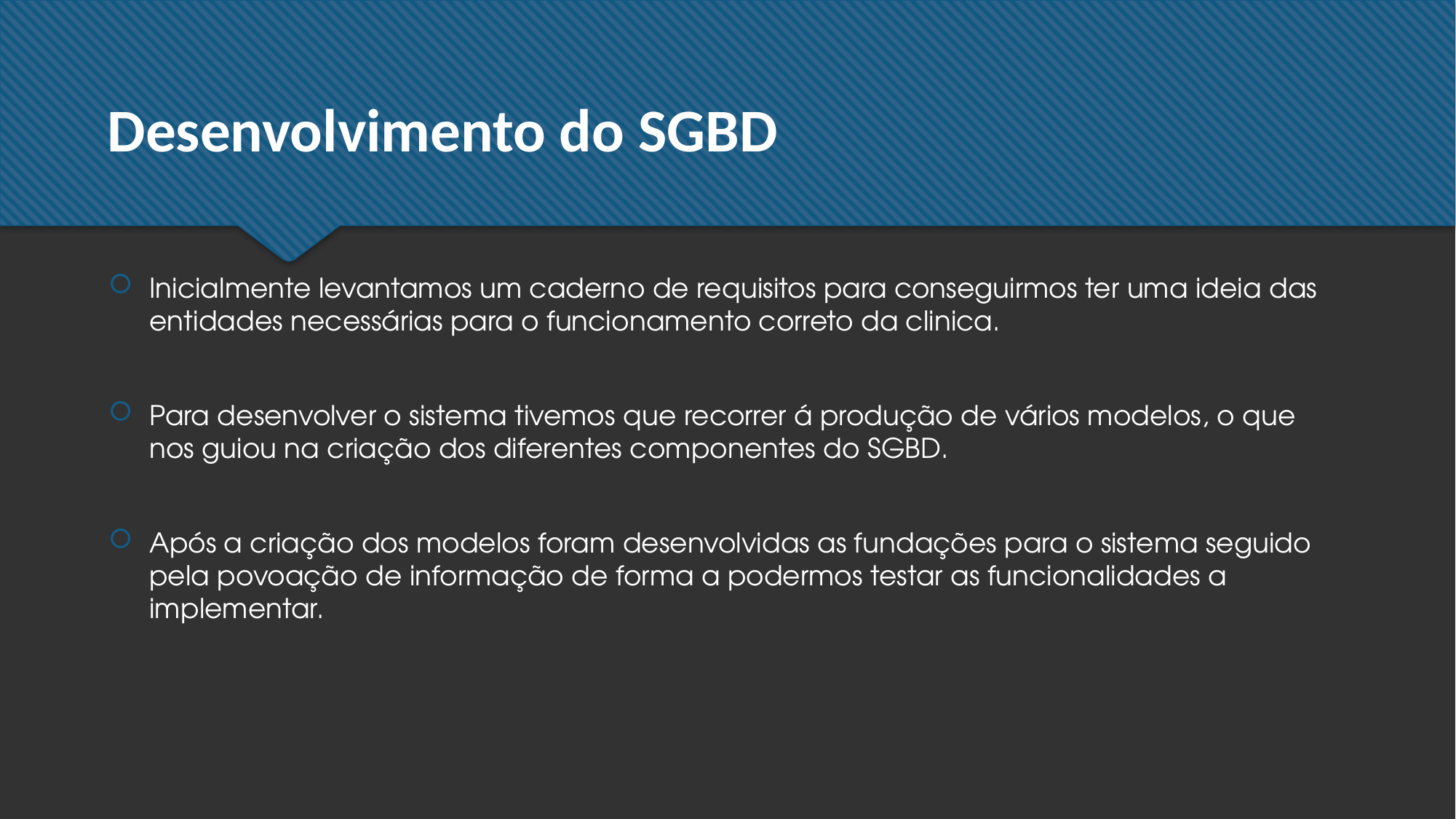

Desenvolvimento do SGBD
Inicialmente levantamos um caderno de requisitos para conseguirmos ter uma ideia das entidades necessárias para o funcionamento correto da clinica.

Para desenvolver o sistema tivemos que recorrer á produção de vários modelos, o que nos guiou na criação dos diferentes componentes do SGBD.

Após a criação dos modelos foram desenvolvidas as fundações para o sistema seguido pela povoação de informação de forma a podermos testar as funcionalidades a implementar.